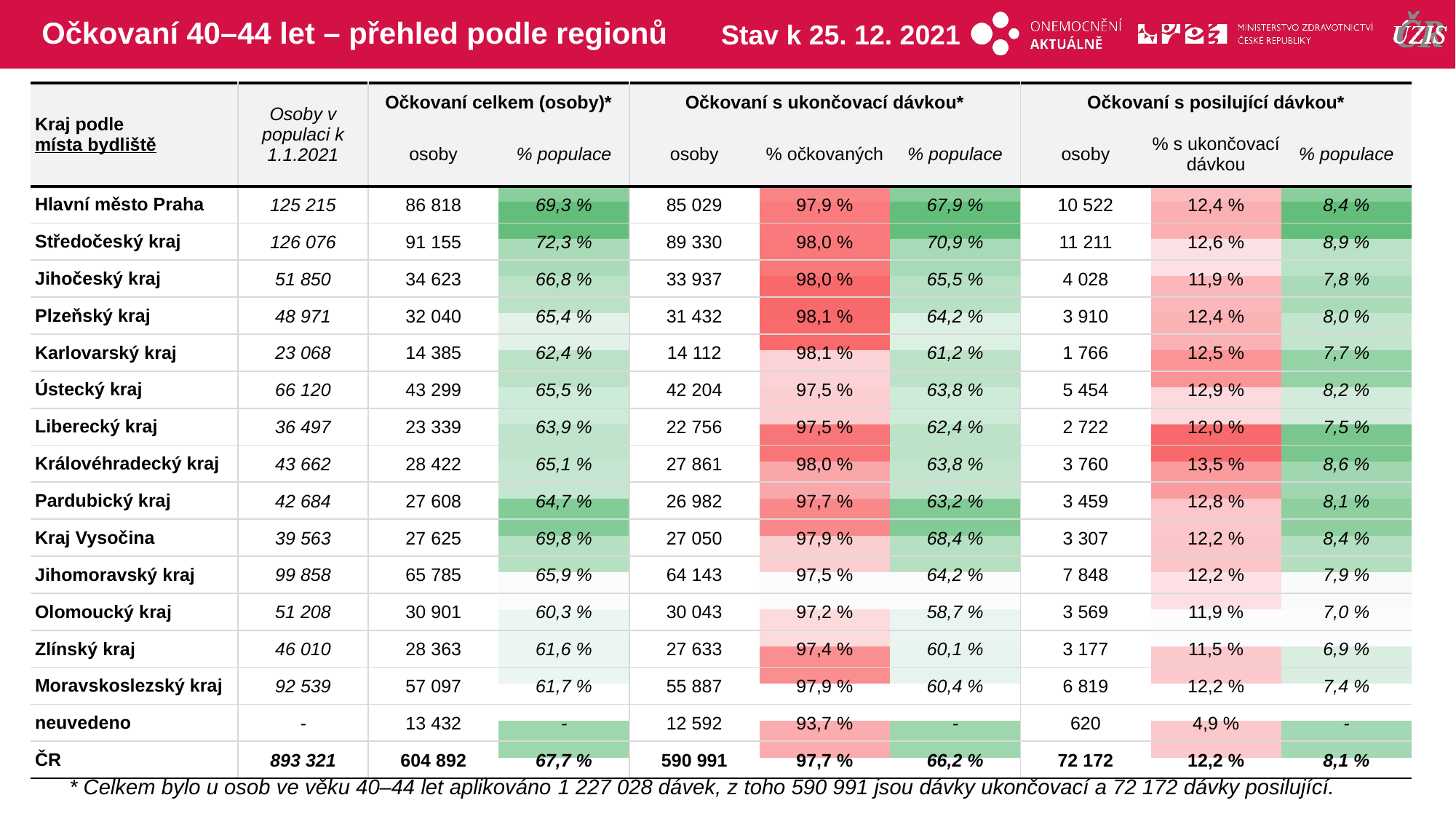

# Očkovaní 40–44 let – přehled podle regionů
Stav k 25. 12. 2021
| Kraj podle místa bydliště | Osoby v populaci k 1.1.2021 | Očkovaní celkem (osoby)\* |  | Očkovaní s ukončovací dávkou\* |  |  | Očkovaní s posilující dávkou\* |  |  |
| --- | --- | --- | --- | --- | --- | --- | --- | --- | --- |
|  |  | osoby | % populace | osoby | % očkovaných | % populace | osoby | % s ukončovací dávkou | % populace |
| Hlavní město Praha | 125 215 | 86 818 | 69,3 % | 85 029 | 97,9 % | 67,9 % | 10 522 | 12,4 % | 8,4 % |
| Středočeský kraj | 126 076 | 91 155 | 72,3 % | 89 330 | 98,0 % | 70,9 % | 11 211 | 12,6 % | 8,9 % |
| Jihočeský kraj | 51 850 | 34 623 | 66,8 % | 33 937 | 98,0 % | 65,5 % | 4 028 | 11,9 % | 7,8 % |
| Plzeňský kraj | 48 971 | 32 040 | 65,4 % | 31 432 | 98,1 % | 64,2 % | 3 910 | 12,4 % | 8,0 % |
| Karlovarský kraj | 23 068 | 14 385 | 62,4 % | 14 112 | 98,1 % | 61,2 % | 1 766 | 12,5 % | 7,7 % |
| Ústecký kraj | 66 120 | 43 299 | 65,5 % | 42 204 | 97,5 % | 63,8 % | 5 454 | 12,9 % | 8,2 % |
| Liberecký kraj | 36 497 | 23 339 | 63,9 % | 22 756 | 97,5 % | 62,4 % | 2 722 | 12,0 % | 7,5 % |
| Královéhradecký kraj | 43 662 | 28 422 | 65,1 % | 27 861 | 98,0 % | 63,8 % | 3 760 | 13,5 % | 8,6 % |
| Pardubický kraj | 42 684 | 27 608 | 64,7 % | 26 982 | 97,7 % | 63,2 % | 3 459 | 12,8 % | 8,1 % |
| Kraj Vysočina | 39 563 | 27 625 | 69,8 % | 27 050 | 97,9 % | 68,4 % | 3 307 | 12,2 % | 8,4 % |
| Jihomoravský kraj | 99 858 | 65 785 | 65,9 % | 64 143 | 97,5 % | 64,2 % | 7 848 | 12,2 % | 7,9 % |
| Olomoucký kraj | 51 208 | 30 901 | 60,3 % | 30 043 | 97,2 % | 58,7 % | 3 569 | 11,9 % | 7,0 % |
| Zlínský kraj | 46 010 | 28 363 | 61,6 % | 27 633 | 97,4 % | 60,1 % | 3 177 | 11,5 % | 6,9 % |
| Moravskoslezský kraj | 92 539 | 57 097 | 61,7 % | 55 887 | 97,9 % | 60,4 % | 6 819 | 12,2 % | 7,4 % |
| neuvedeno | - | 13 432 | - | 12 592 | 93,7 % | - | 620 | 4,9 % | - |
| ČR | 893 321 | 604 892 | 67,7 % | 590 991 | 97,7 % | 66,2 % | 72 172 | 12,2 % | 8,1 % |
|  |  |  |  |  |  |  |  |  |
| --- | --- | --- | --- | --- | --- | --- | --- | --- |
|  |  |  |  |  |  |  |  |  |
|  |  |  |  |  |  |  |  |  |
|  |  |  |  |  |  |  |  |  |
|  |  |  |  |  |  |  |  |  |
|  |  |  |  |  |  |  |  |  |
|  |  |  |  |  |  |  |  |  |
|  |  |  |  |  |  |  |  |  |
|  |  |  |  |  |  |  |  |  |
|  |  |  |  |  |  |  |  |  |
|  |  |  |  |  |  |  |  |  |
|  |  |  |  |  |  |  |  |  |
|  |  |  |  |  |  |  |  |  |
|  |  |  |  |  |  |  |  |  |
|  |  |  |  |  |  |  |  |  |
|  |  |  |  |  |  |  |  |  |
* Celkem bylo u osob ve věku 40–44 let aplikováno 1 227 028 dávek, z toho 590 991 jsou dávky ukončovací a 72 172 dávky posilující.